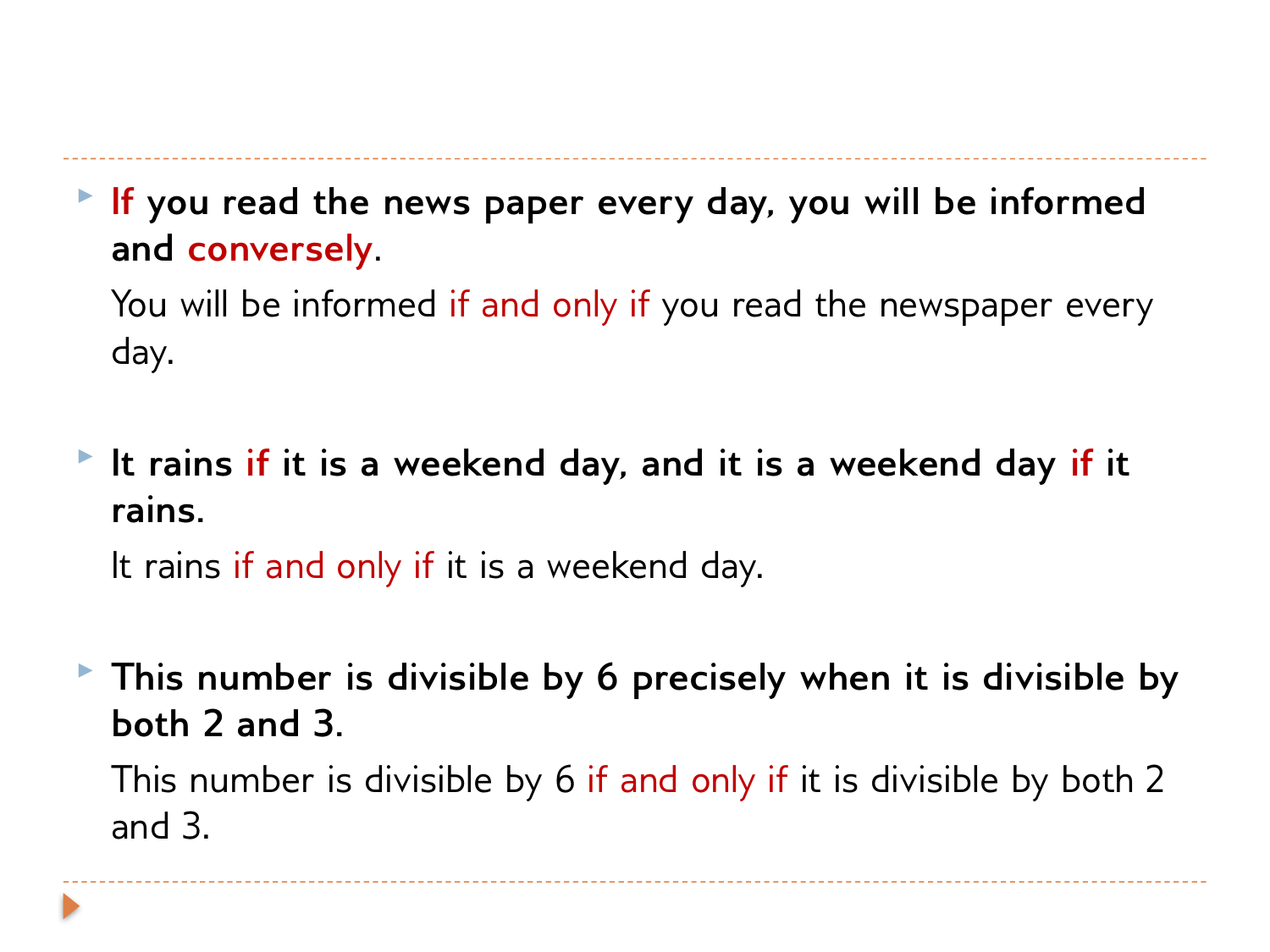

#
If you read the news paper every day, you will be informed and conversely.
	You will be informed if and only if you read the newspaper every day.

It rains if it is a weekend day, and it is a weekend day if it rains.
	It rains if and only if it is a weekend day.

This number is divisible by 6 precisely when it is divisible by both 2 and 3.
	This number is divisible by 6 if and only if it is divisible by both 2 and 3.